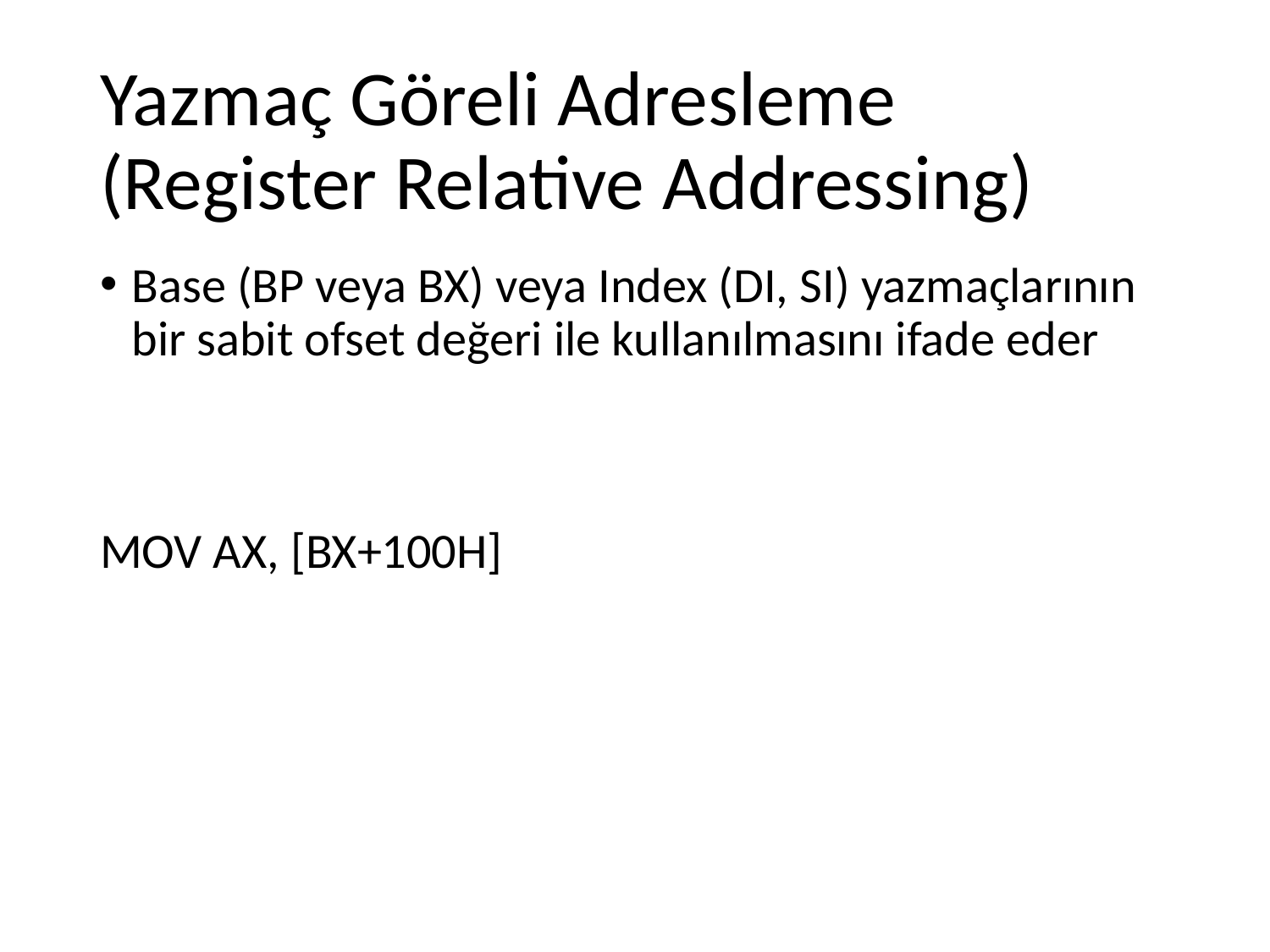

# Yazmaç Göreli Adresleme (Register Relative Addressing)
Base (BP veya BX) veya Index (DI, SI) yazmaçlarının bir sabit ofset değeri ile kullanılmasını ifade eder

MOV AX, [BX+100H]